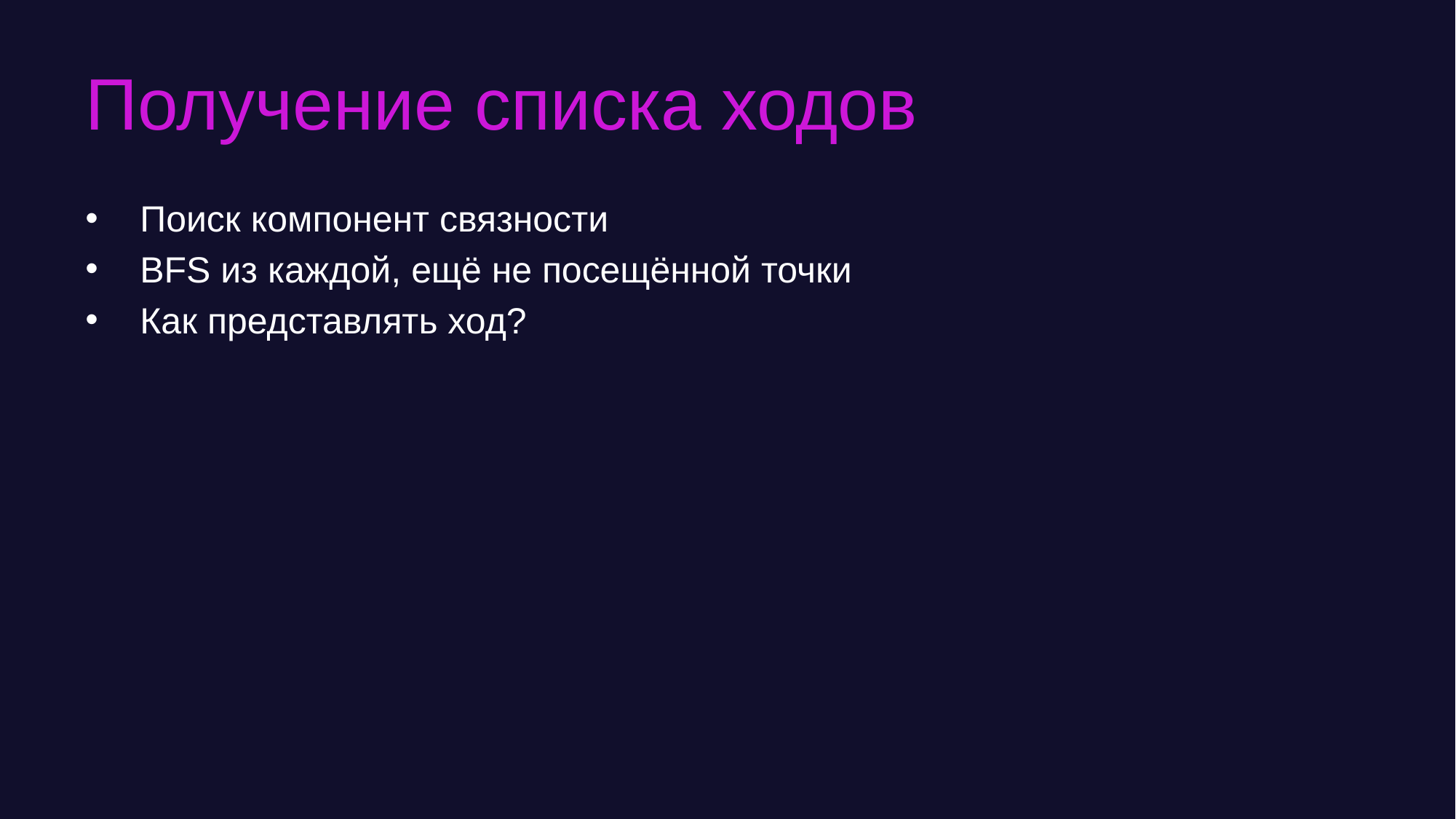

# Получение списка ходов
Поиск компонент связности
BFS из каждой, ещё не посещённой точки
Как представлять ход?